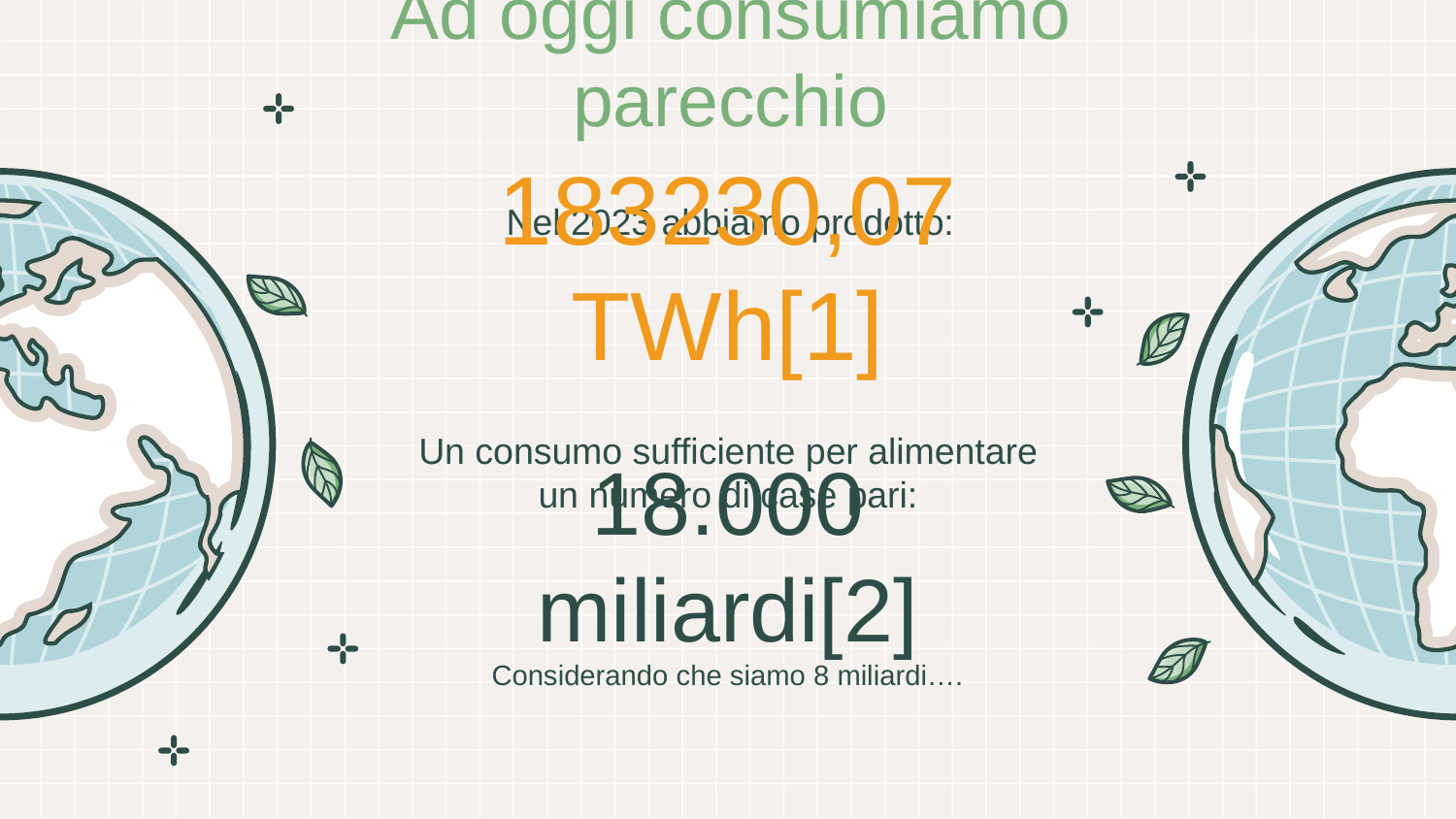

# Ad oggi consumiamo parecchio

Nel 2023 abbiamo prodotto:
183230,07 TWh[1]

Un consumo sufficiente per alimentare un numero di case pari:
18.000 miliardi[2]

Considerando che siamo 8 miliardi….